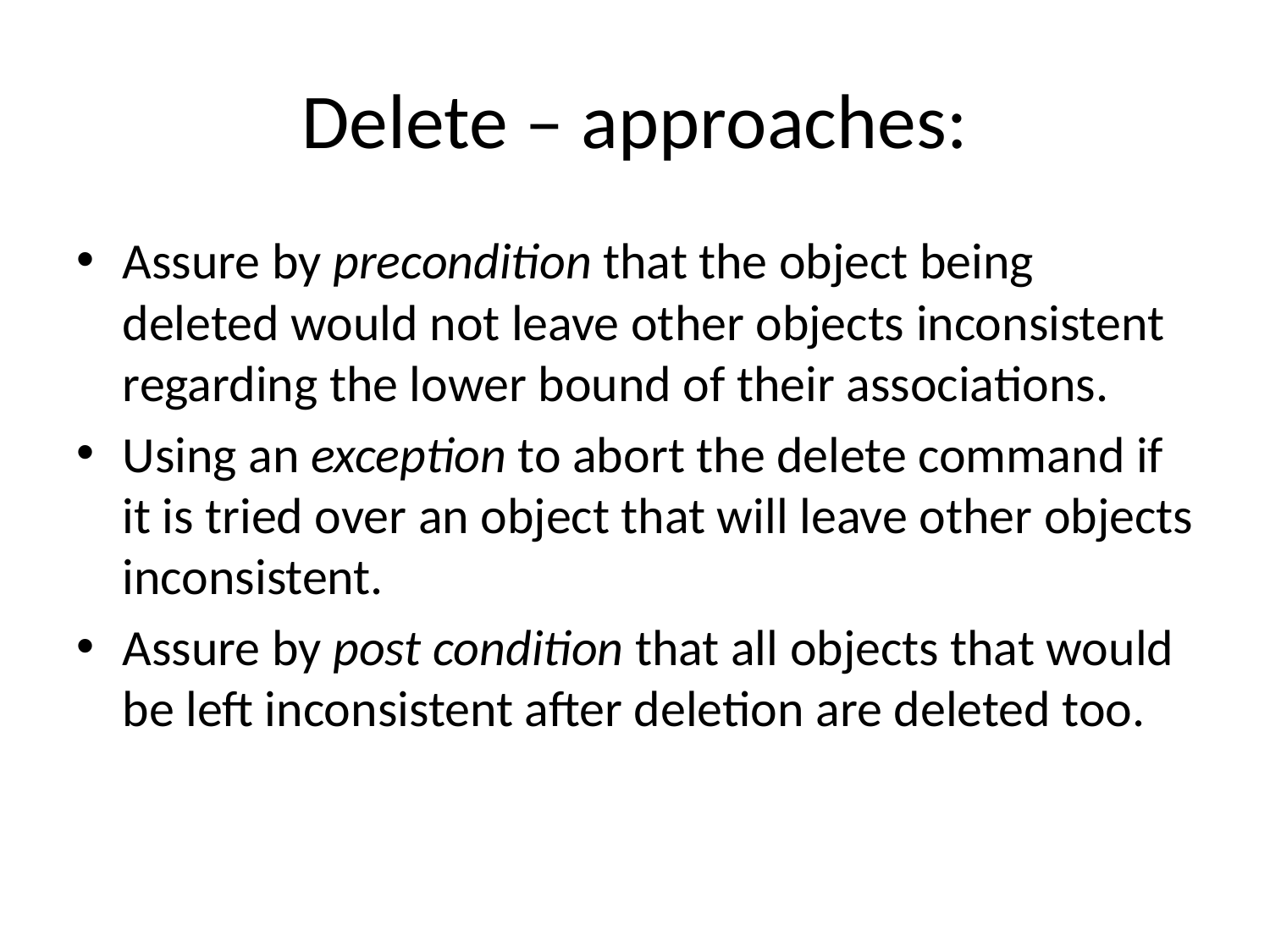

# Delete – approaches:
Assure by precondition that the object being deleted would not leave other objects inconsistent regarding the lower bound of their associations.
Using an exception to abort the delete command if it is tried over an object that will leave other objects inconsistent.
Assure by post condition that all objects that would be left inconsistent after deletion are deleted too.